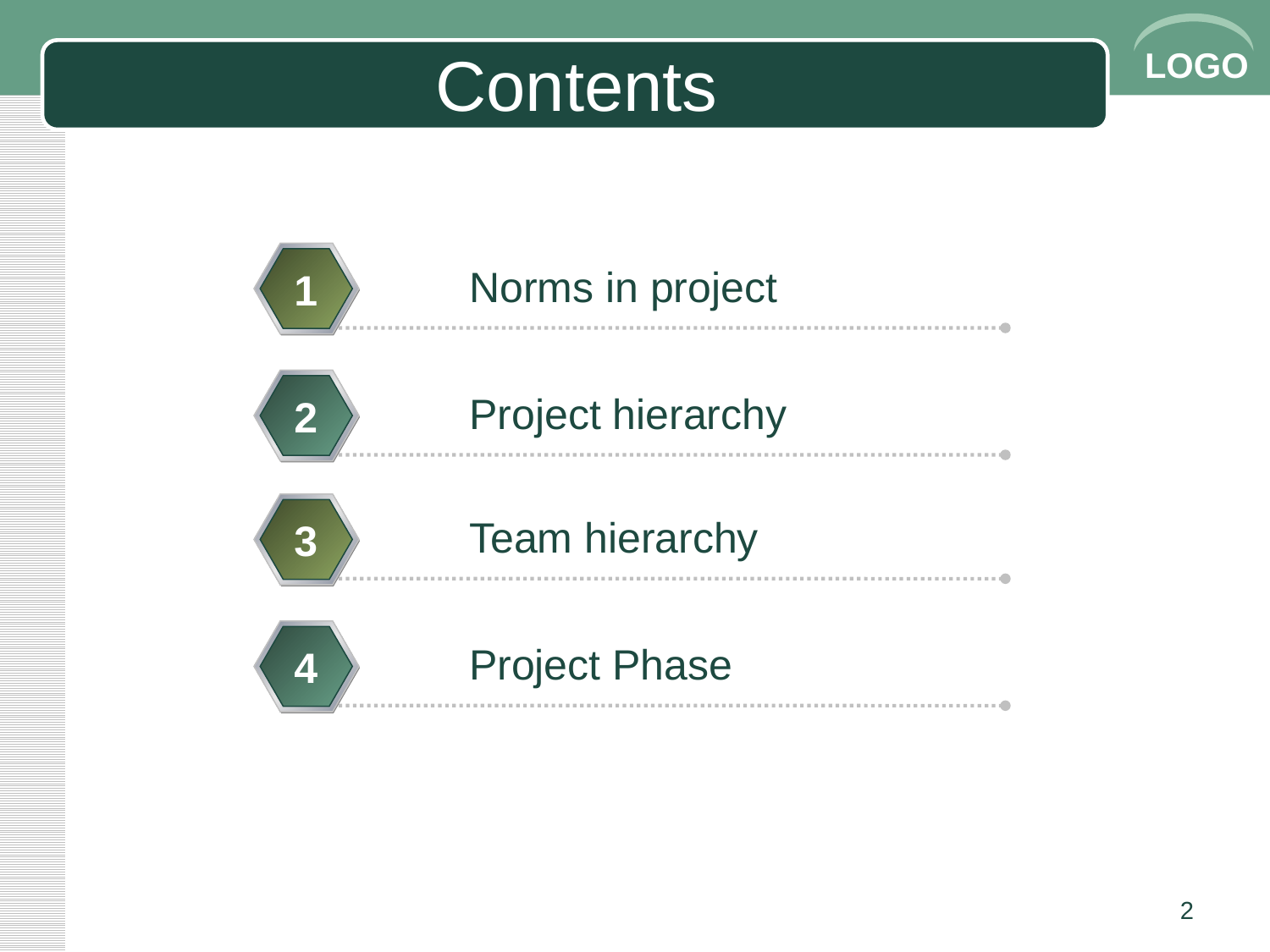

# Contents

Norms in project
1

Project hierarchy
2

Team hierarchy
3

Project Phase
4

2